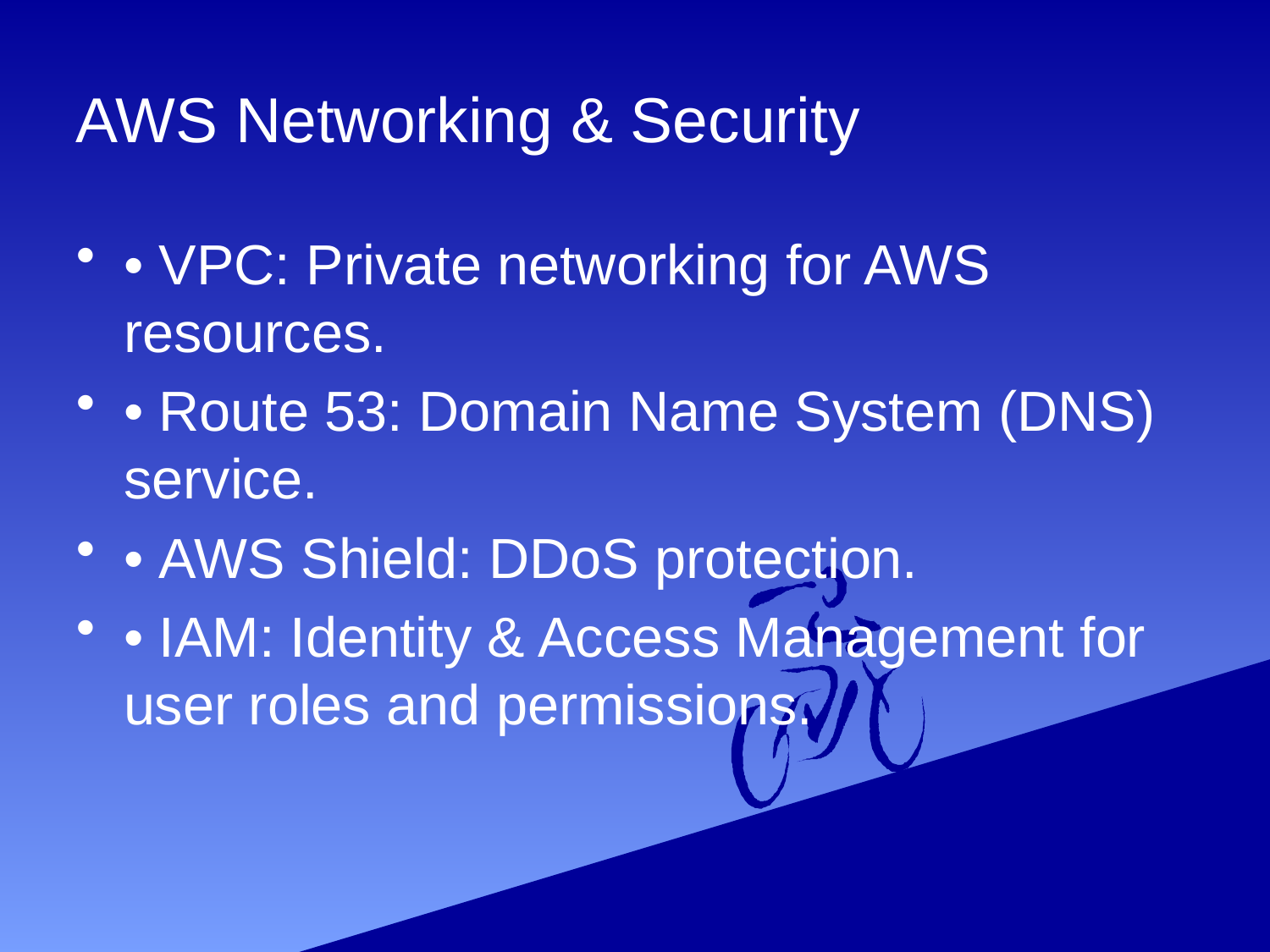

# AWS Networking & Security
• VPC: Private networking for AWS resources.
• Route 53: Domain Name System (DNS) service.
• AWS Shield: DDoS protection.
• IAM: Identity & Access Management for user roles and permissions.